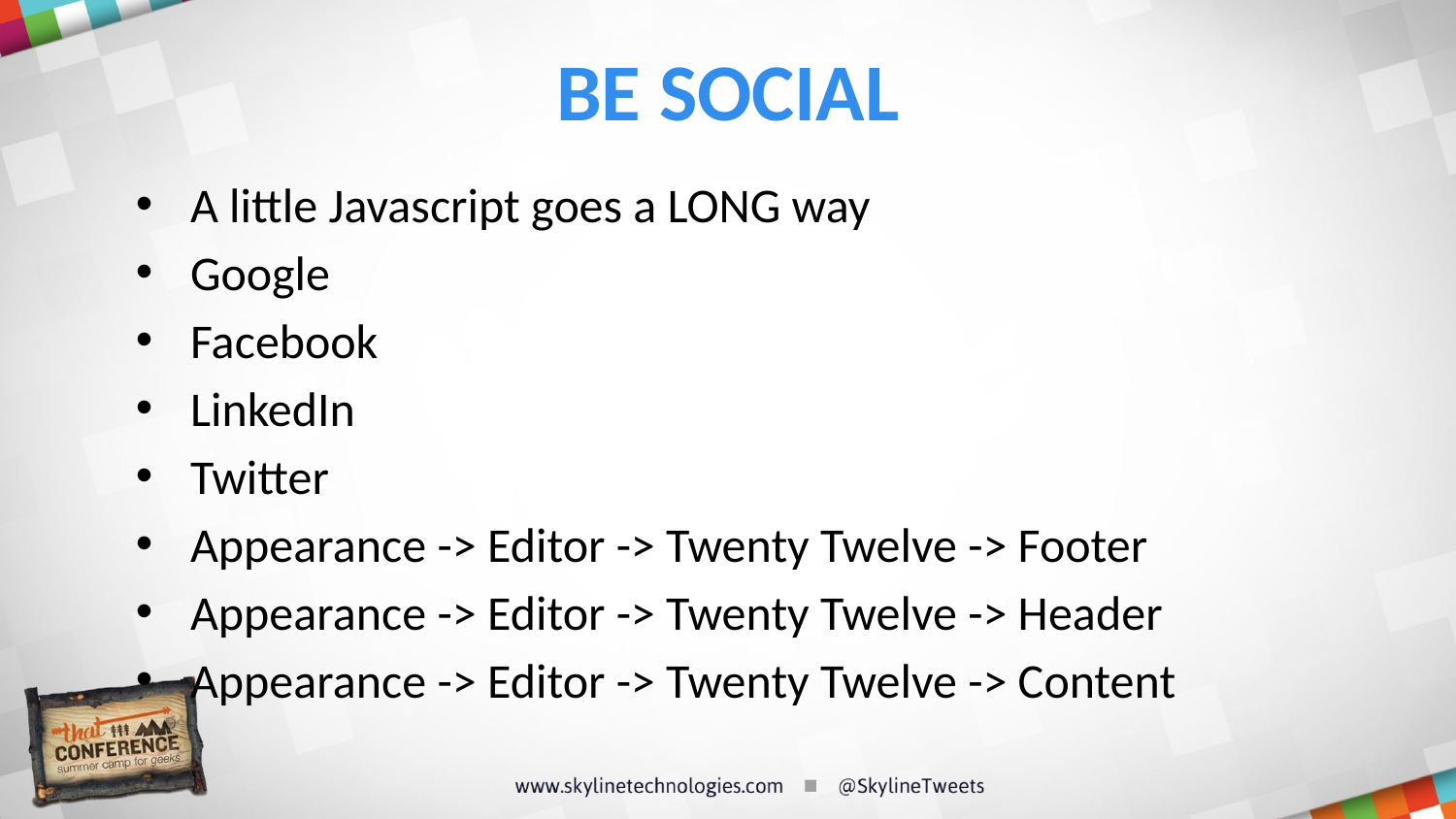

# Be social
A little Javascript goes a LONG way
Google
Facebook
LinkedIn
Twitter
Appearance -> Editor -> Twenty Twelve -> Footer
Appearance -> Editor -> Twenty Twelve -> Header
Appearance -> Editor -> Twenty Twelve -> Content